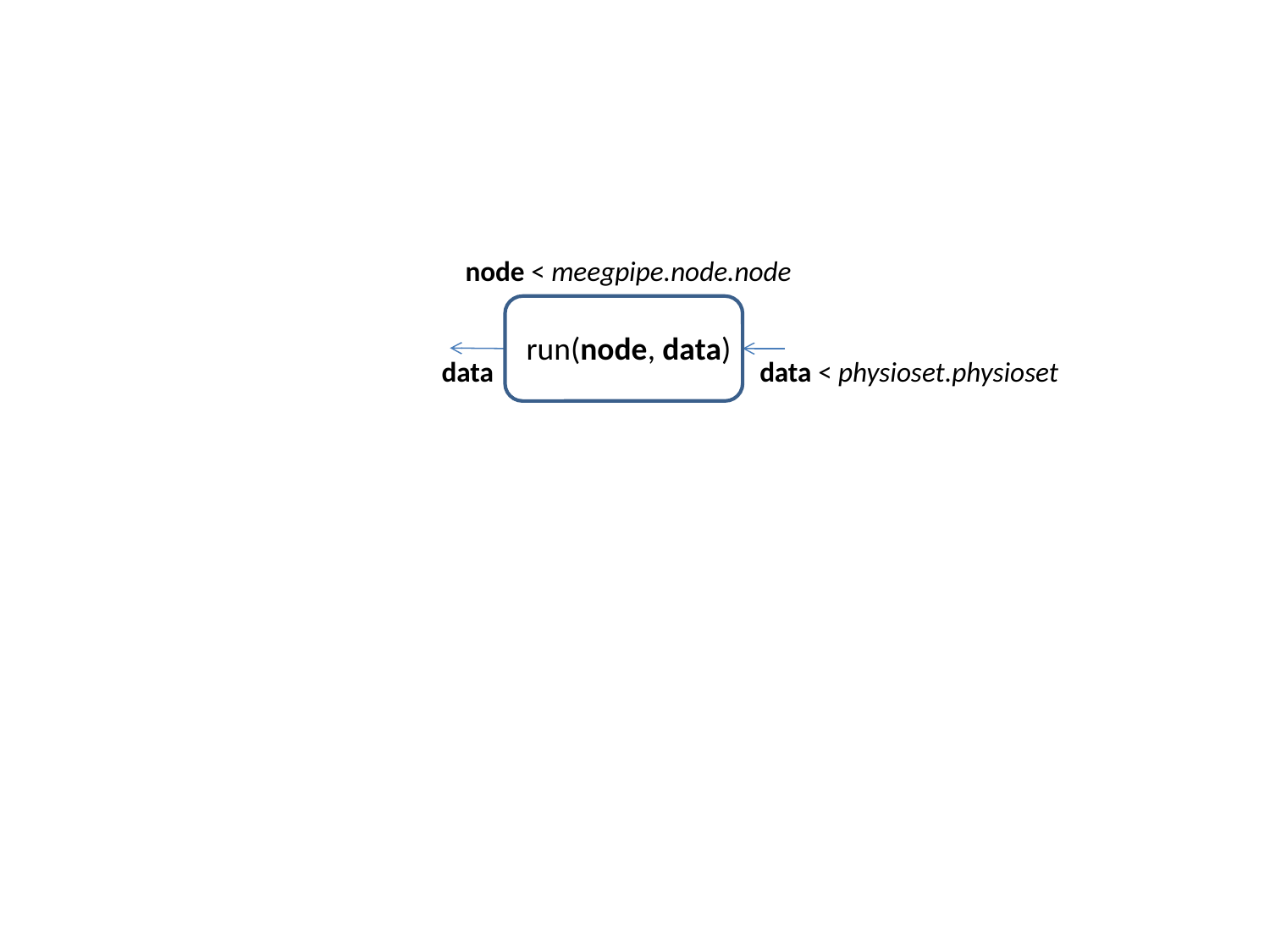

node < meegpipe.node.node

run(node, data)
data
data < physioset.physioset